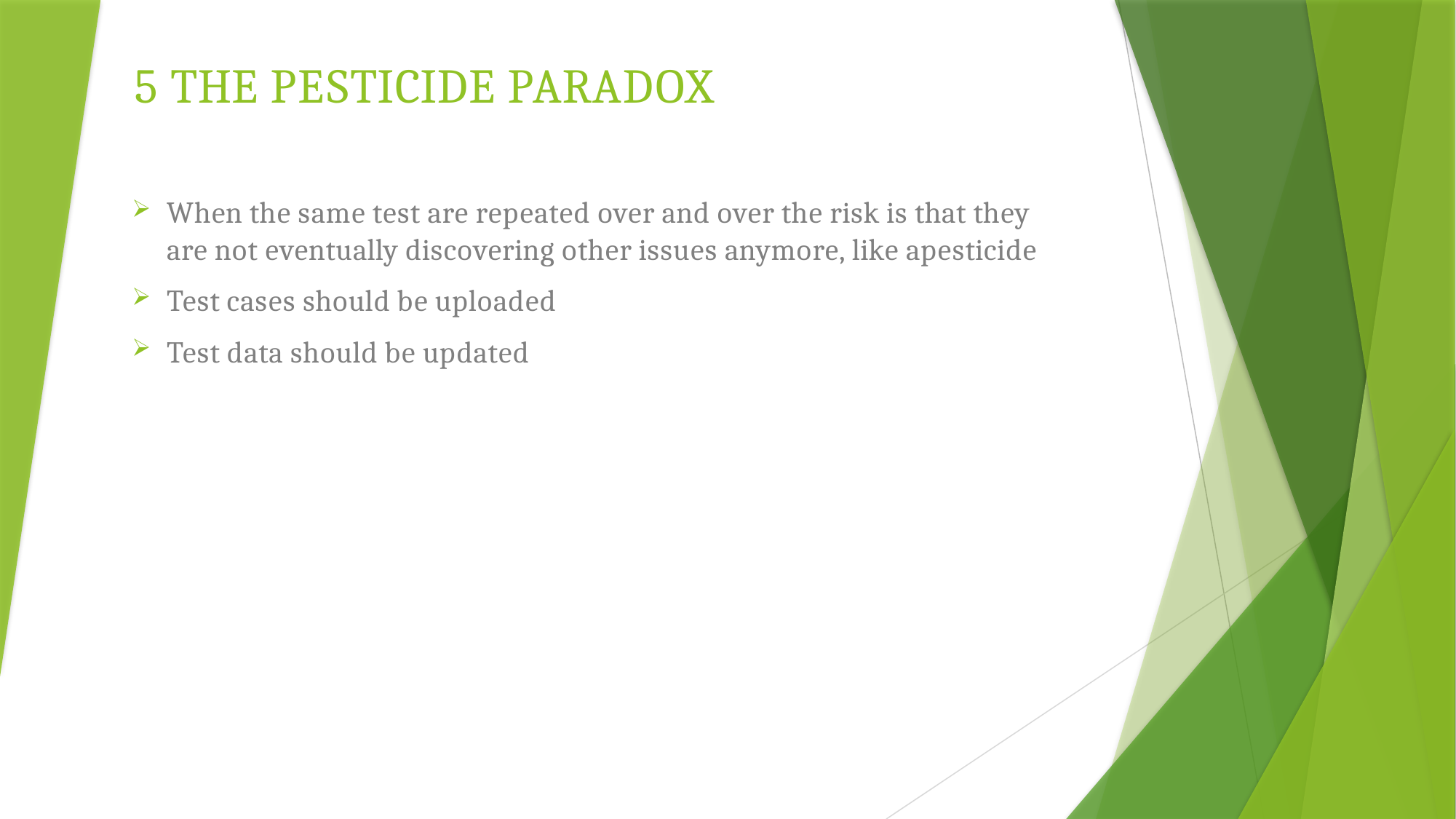

# 5 THE PESTICIDE PARADOX

When the same test are repeated over and over the risk is that they are not eventually discovering other issues anymore, like apesticide
Test cases should be uploaded
Test data should be updated